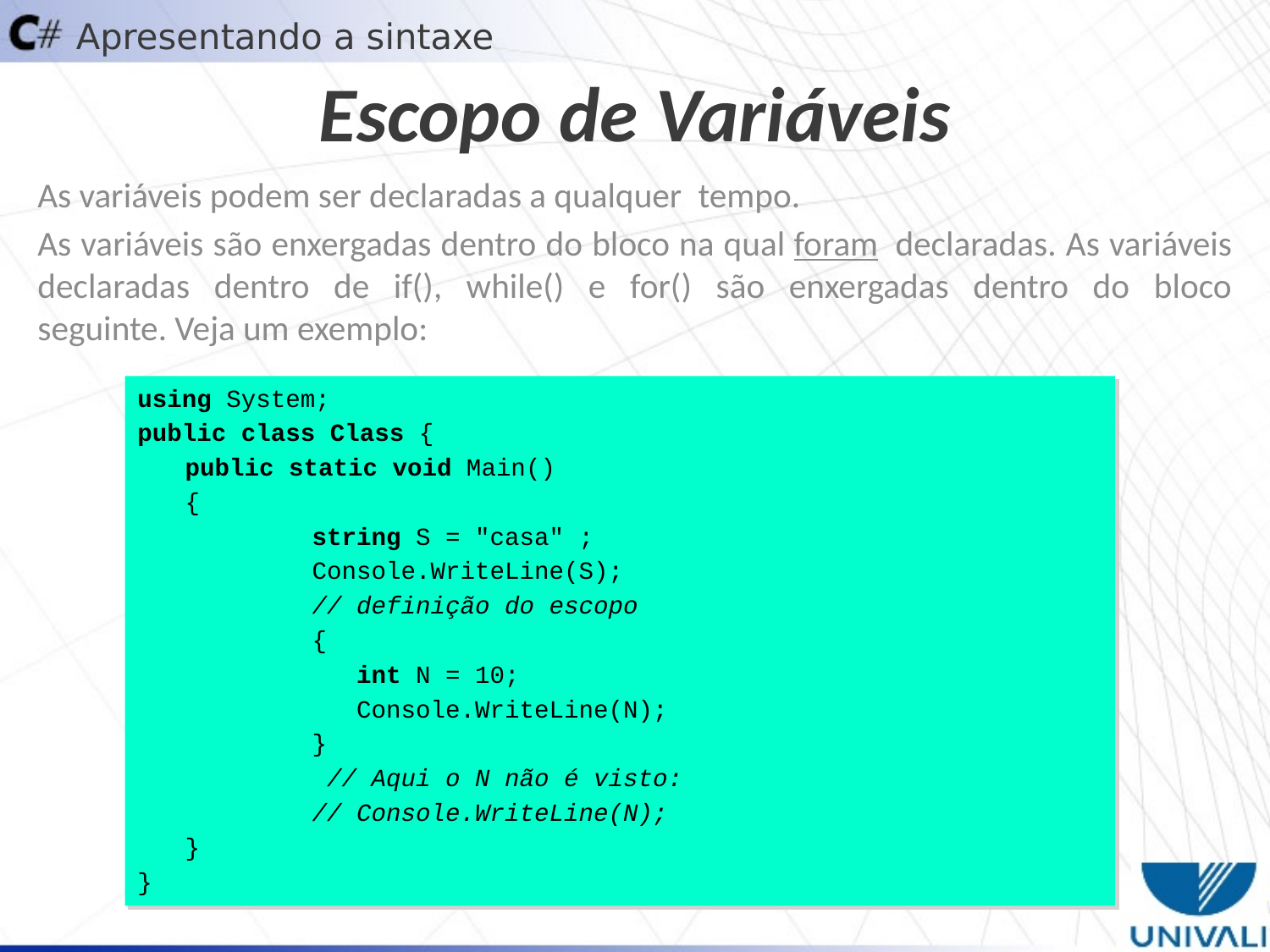

Apresentando a sintaxe
# Escopo de Variáveis

As variáveis podem ser declaradas a qualquer  tempo.
As variáveis são enxergadas dentro do bloco na qual foram  declaradas. As variáveis declaradas dentro de if(), while() e for() são enxergadas dentro do bloco seguinte. Veja um exemplo:

using System;
public class Class {
	public static void Main()
	{
		string S = "casa" ;
		Console.WriteLine(S);
		// definição do escopo
		{
		   int N = 10;
		   Console.WriteLine(N);
		}
		 // Aqui o N não é visto:
		// Console.WriteLine(N);
	}
}